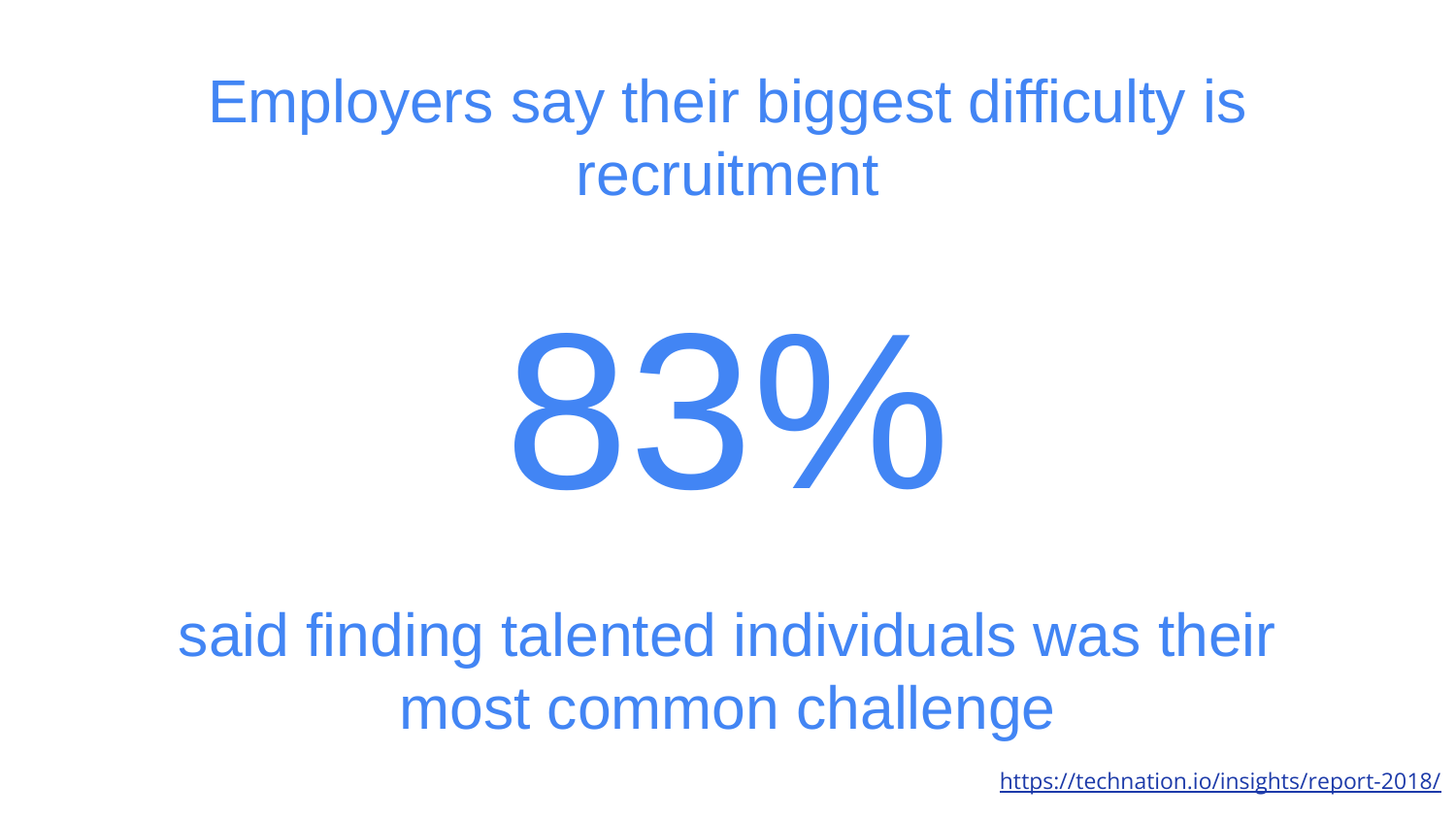

Employers say their biggest difficulty is recruitment
# 83%
said finding talented individuals was their most common challenge
https://technation.io/insights/report-2018/